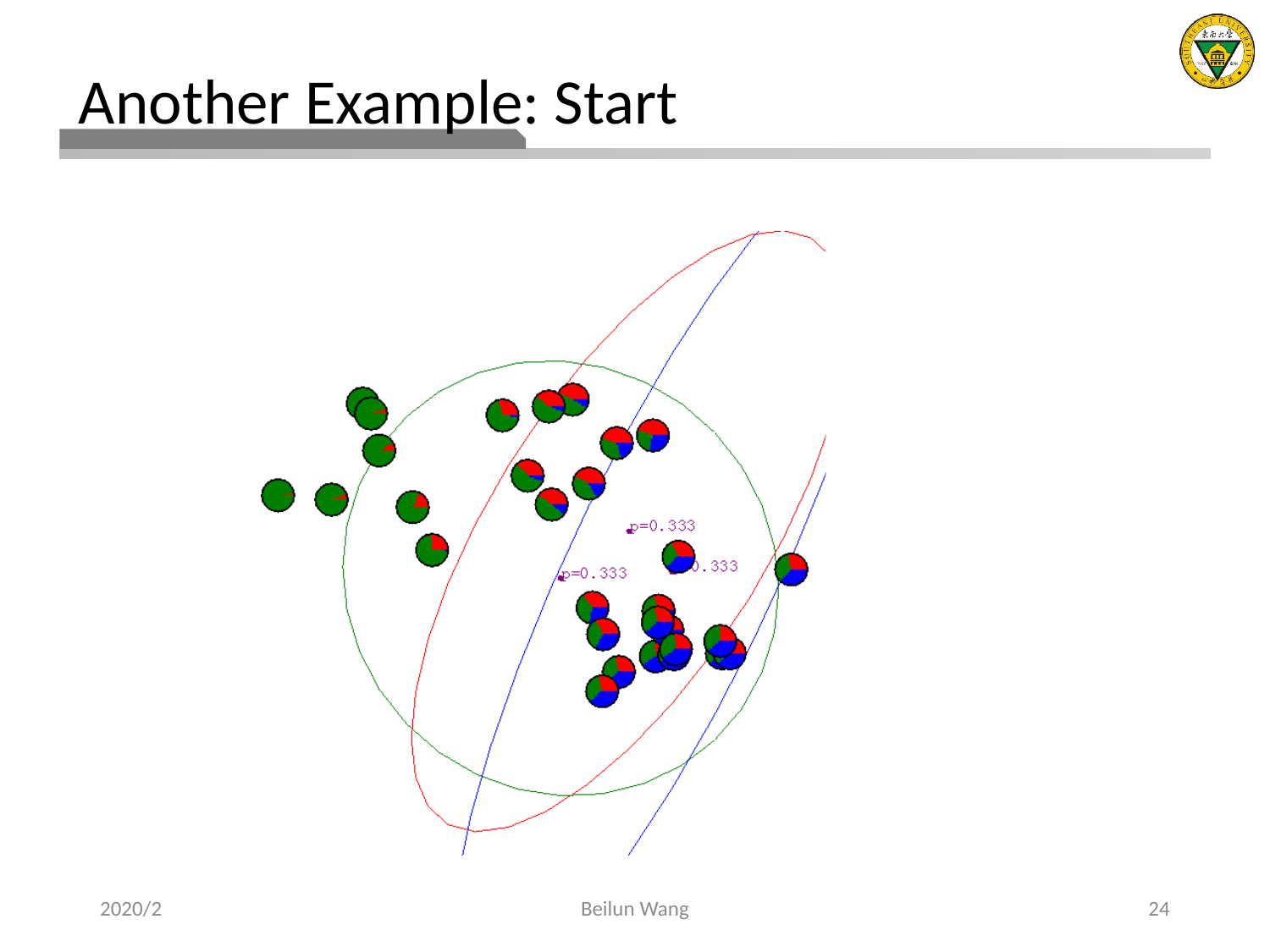

# Another Example: Start

2020/2
Beilun Wang
24